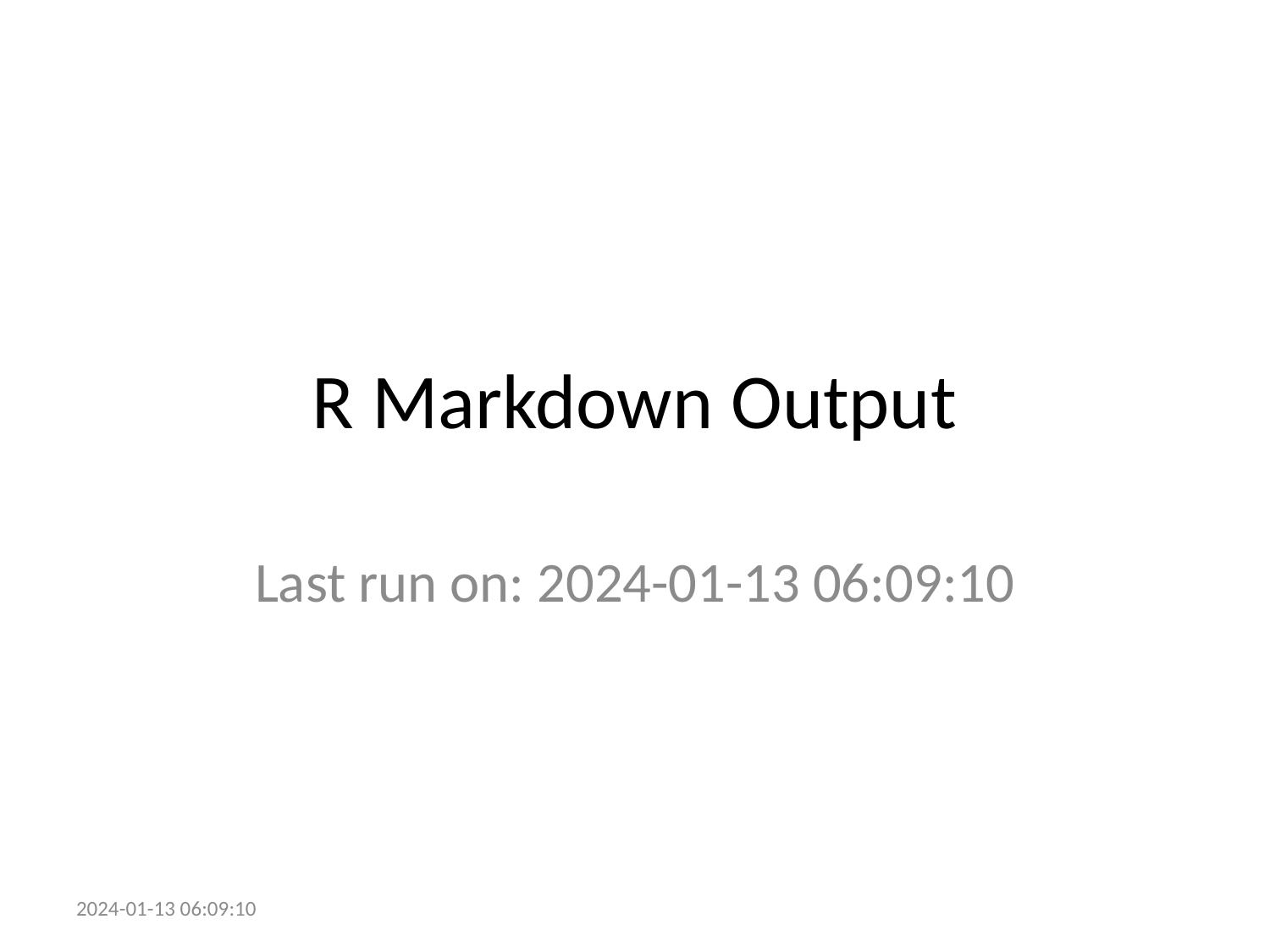

# R Markdown Output
Last run on: 2024-01-13 06:09:10
2024-01-13 06:09:10